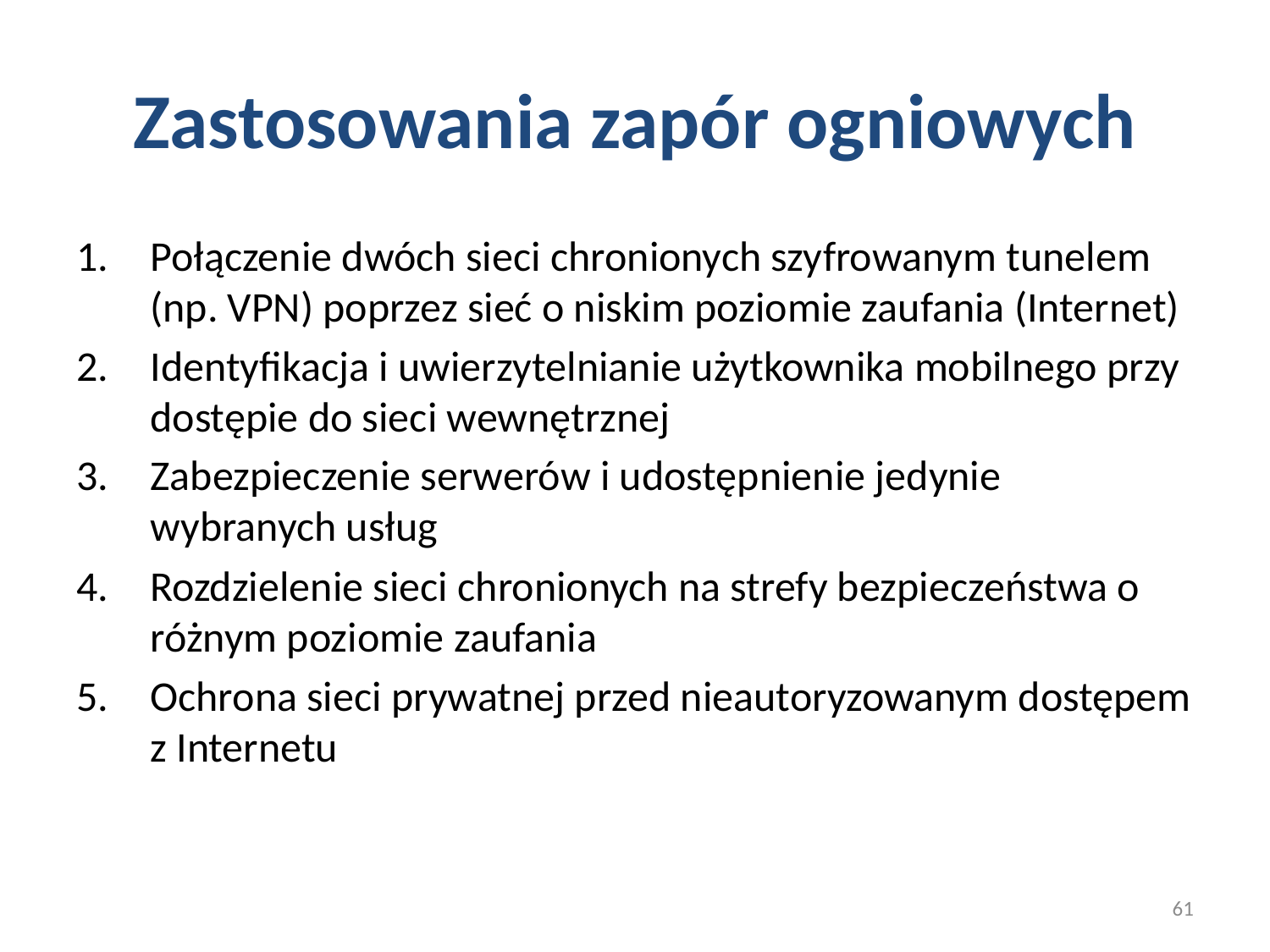

# Zastosowania zapór ogniowych
Połączenie dwóch sieci chronionych szyfrowanym tunelem (np. VPN) poprzez sieć o niskim poziomie zaufania (Internet)
Identyfikacja i uwierzytelnianie użytkownika mobilnego przy dostępie do sieci wewnętrznej
Zabezpieczenie serwerów i udostępnienie jedynie wybranych usług
Rozdzielenie sieci chronionych na strefy bezpieczeństwa o różnym poziomie zaufania
Ochrona sieci prywatnej przed nieautoryzowanym dostępem z Internetu
61